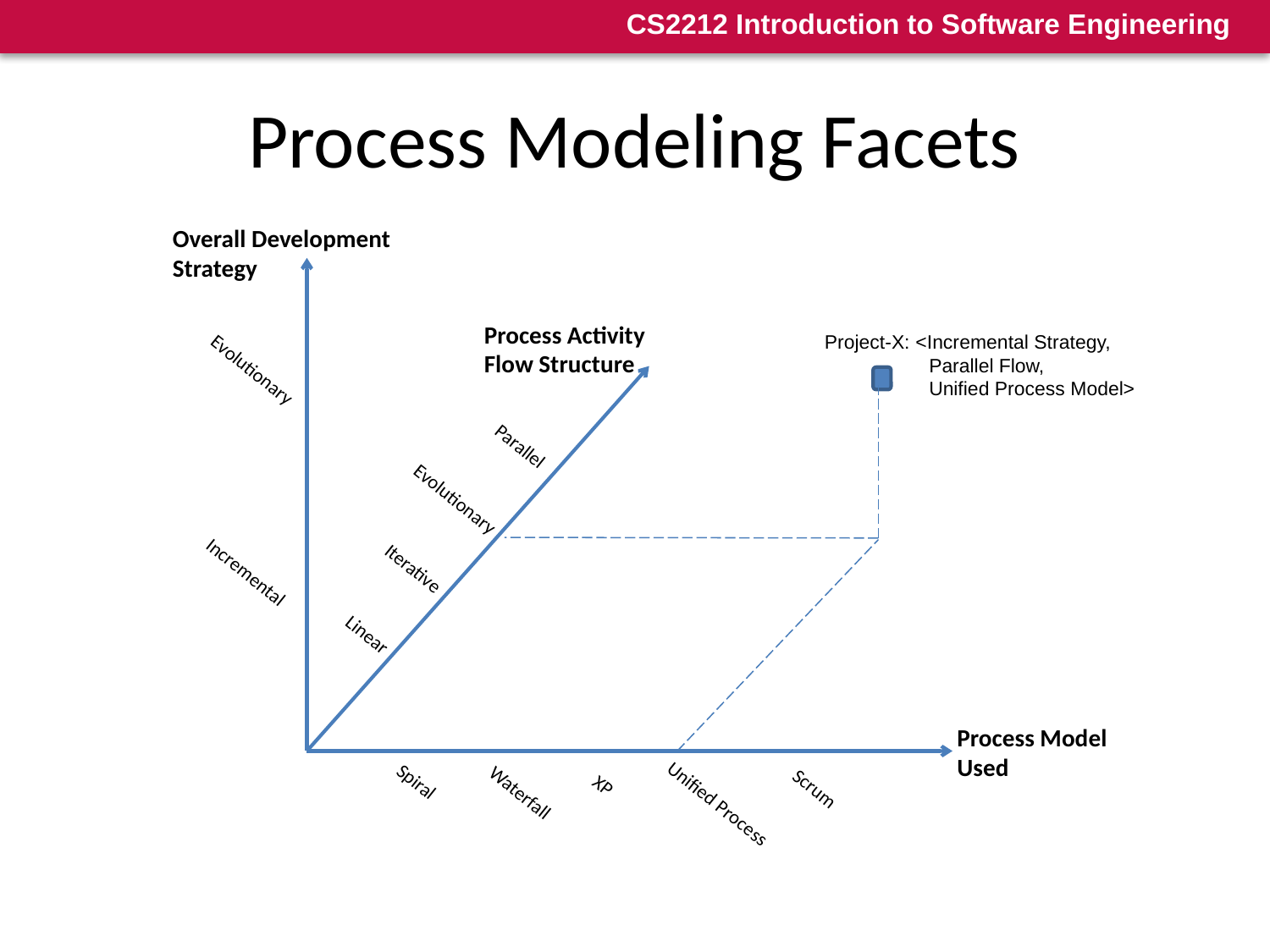

# Process Modeling Facets
Overall Development
Strategy
Process Activity
Flow Structure
Project-X: <Incremental Strategy,
                   Parallel Flow,
                   Unified Process Model>
Evolutionary

Parallel
Evolutionary
Iterative
Incremental
Linear
Process Model
Used
Spiral
XP
Scrum
Waterfall
Unified Process